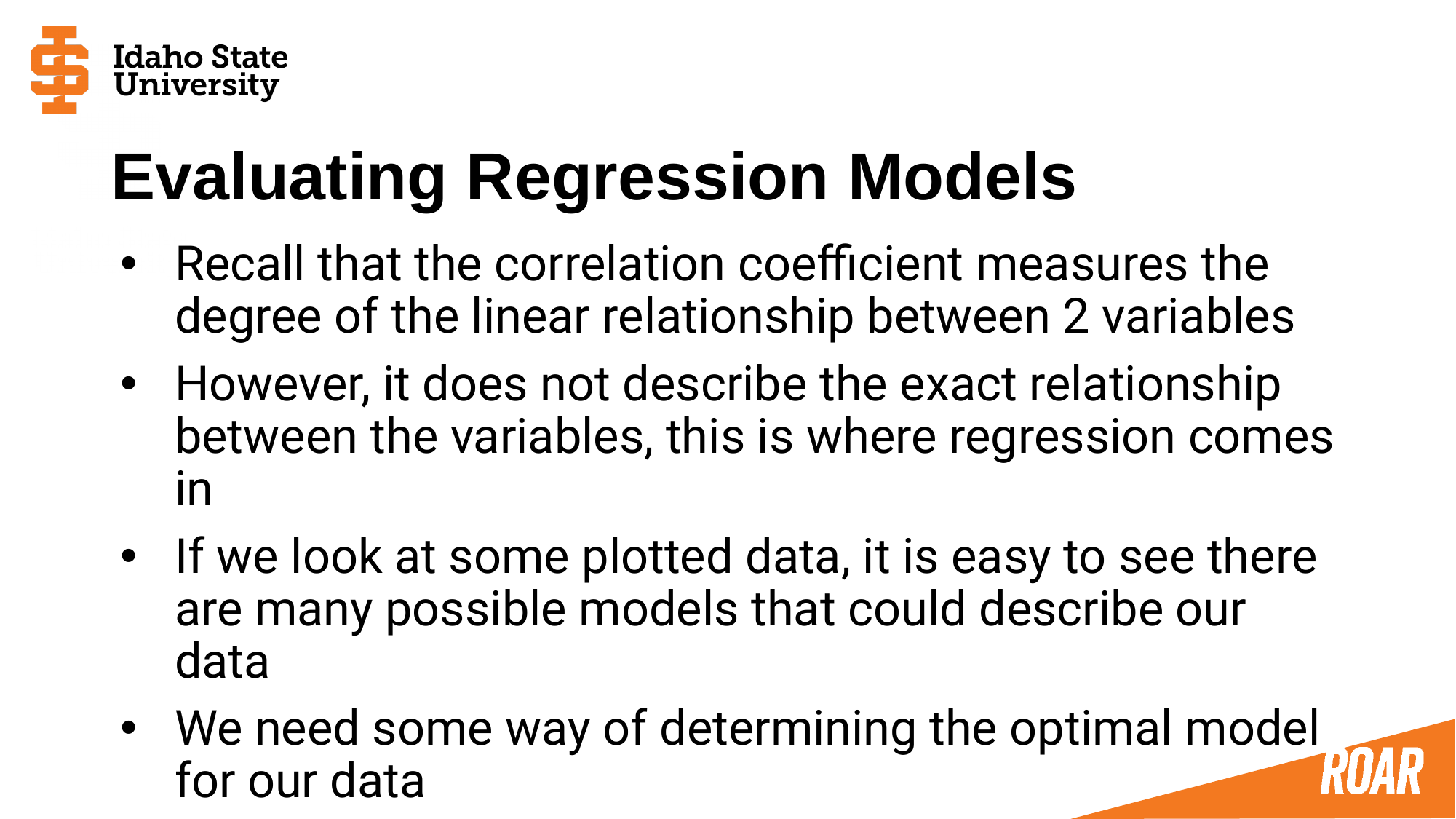

# Evaluating Regression Models
Recall that the correlation coefficient measures the degree of the linear relationship between 2 variables
However, it does not describe the exact relationship between the variables, this is where regression comes in
If we look at some plotted data, it is easy to see there are many possible models that could describe our data
We need some way of determining the optimal model for our data